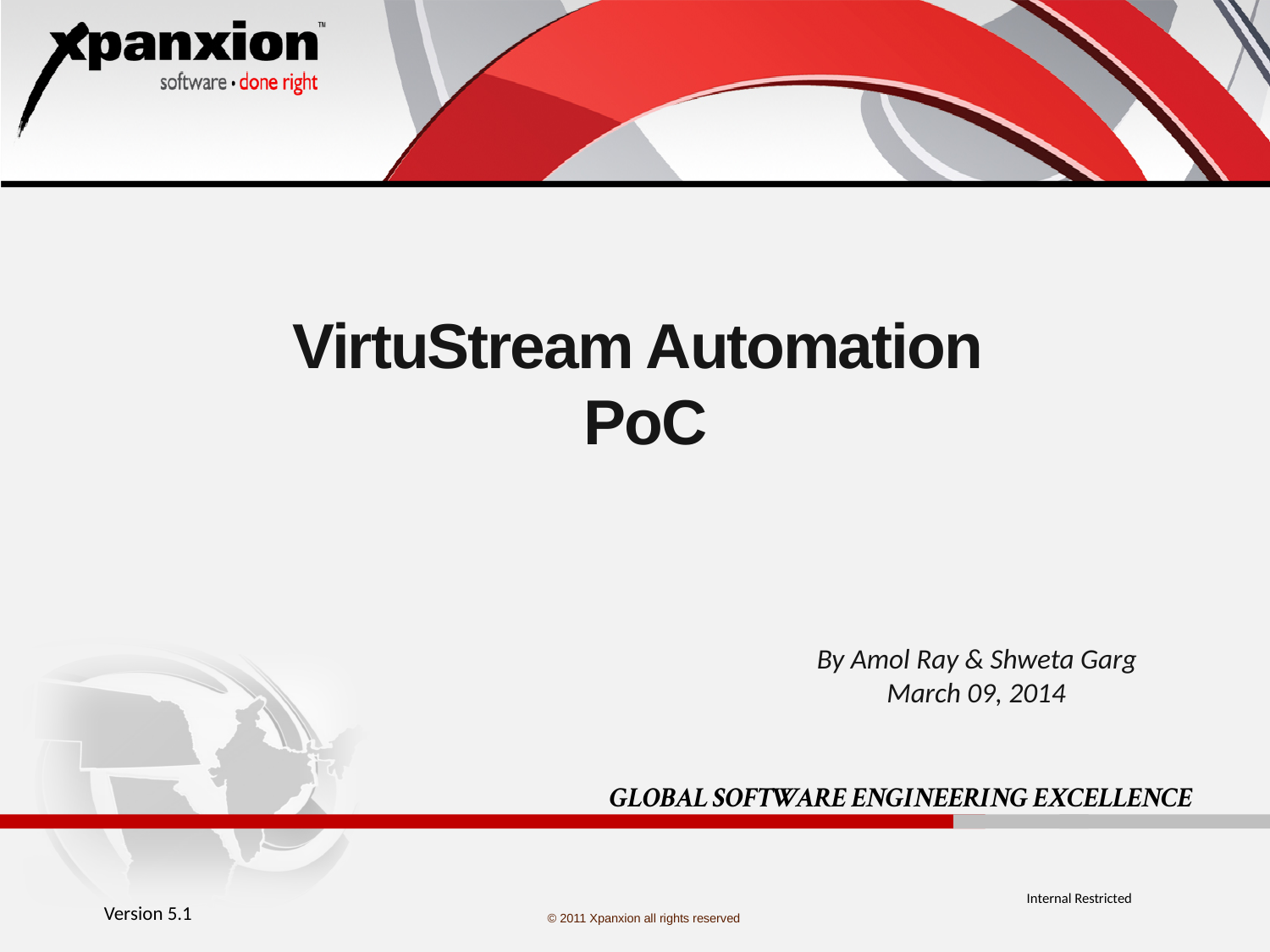

# VirtuStream Automation PoC
By Amol Ray & Shweta Garg
           March 09, 2014

Internal Restricted
Version 5.1